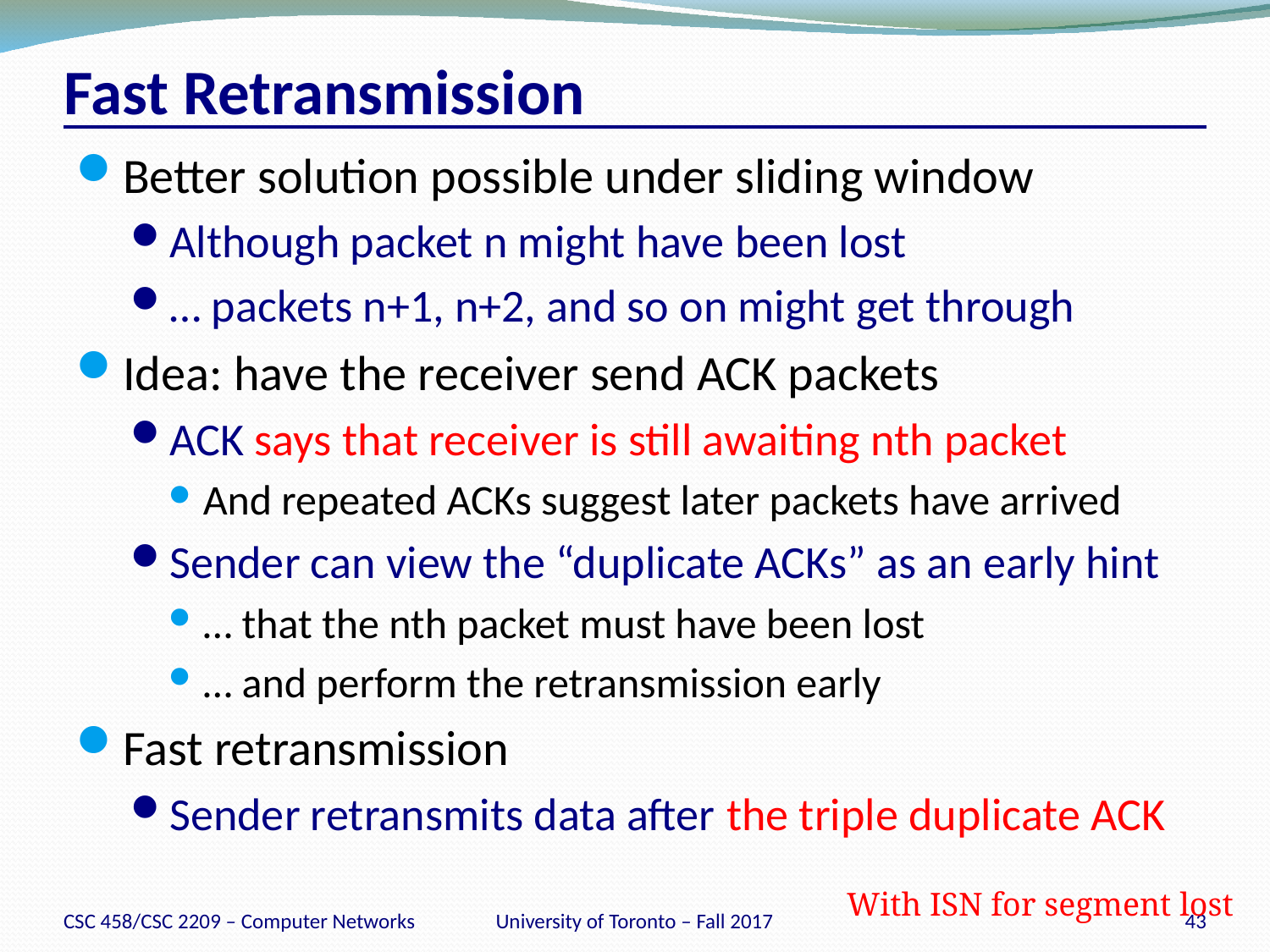

# Fast Retransmission
Better solution possible under sliding window
Although packet n might have been lost
… packets n+1, n+2, and so on might get through
Idea: have the receiver send ACK packets
ACK says that receiver is still awaiting nth packet
And repeated ACKs suggest later packets have arrived
Sender can view the “duplicate ACKs” as an early hint
… that the nth packet must have been lost
… and perform the retransmission early
Fast retransmission
Sender retransmits data after the triple duplicate ACK
With ISN for segment lost
CSC 458/CSC 2209 – Computer Networks
University of Toronto – Fall 2017
43